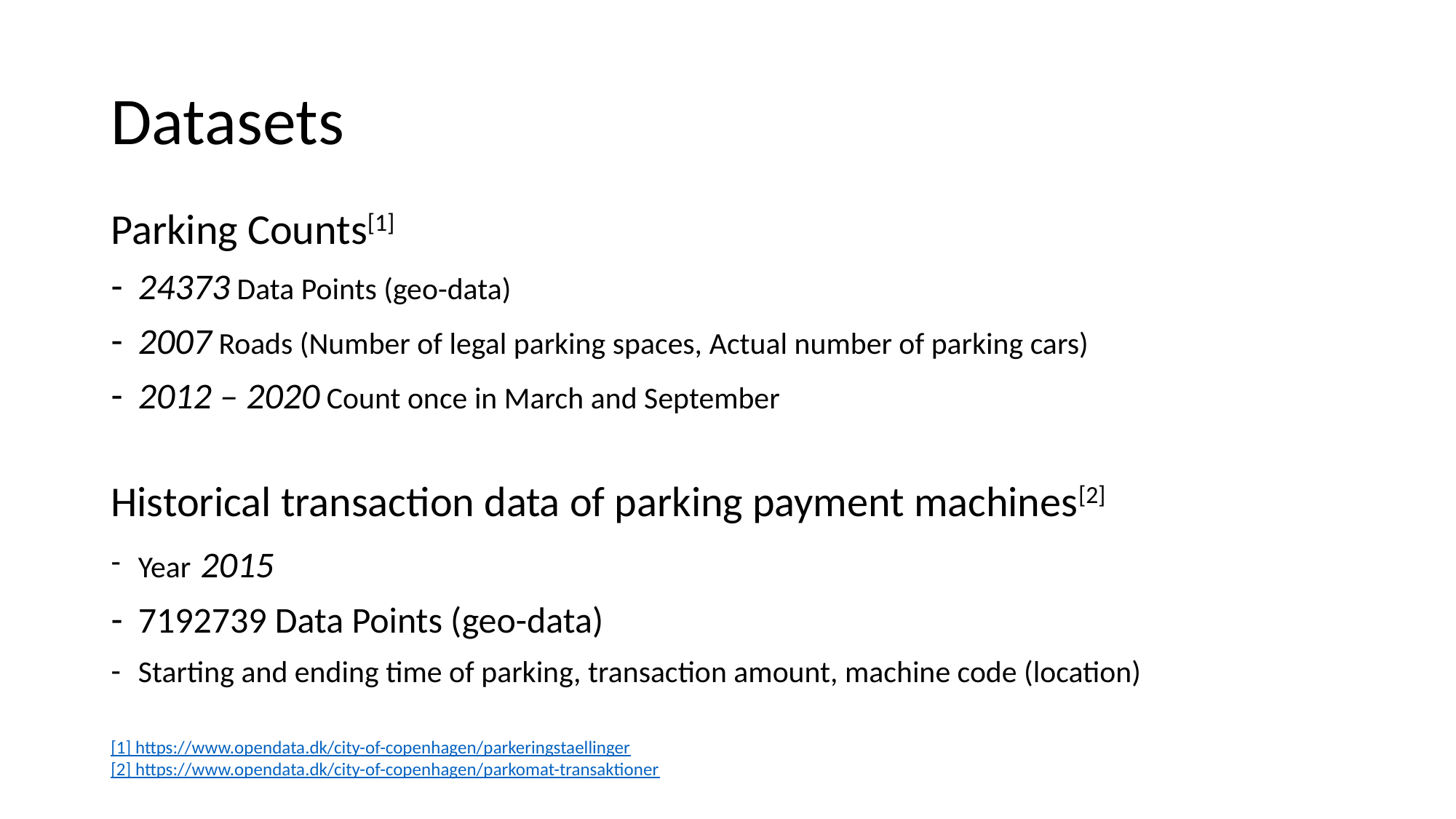

# Datasets
Parking Counts[1]
24373 Data Points (geo-data)
2007 Roads (Number of legal parking spaces, Actual number of parking cars)
2012 – 2020 Count once in March and September

Historical transaction data of parking payment machines[2]
Year 2015
7192739 Data Points (geo-data)
Starting and ending time of parking, transaction amount, machine code (location)

[1] https://www.opendata.dk/city-of-copenhagen/parkeringstaellinger
[2] https://www.opendata.dk/city-of-copenhagen/parkomat-transaktioner